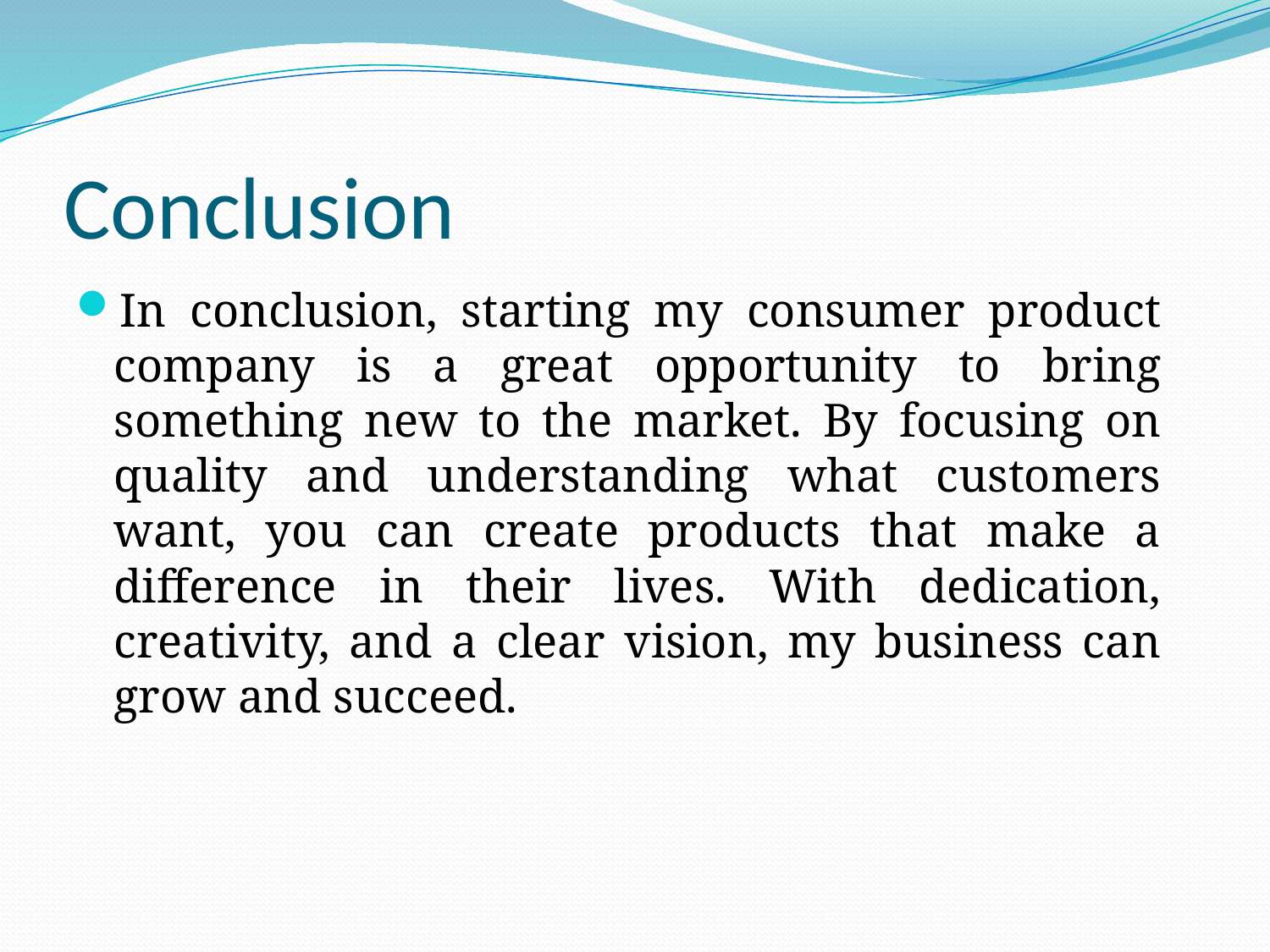

# Conclusion
In conclusion, starting my consumer product company is a great opportunity to bring something new to the market. By focusing on quality and understanding what customers want, you can create products that make a difference in their lives. With dedication, creativity, and a clear vision, my business can grow and succeed.